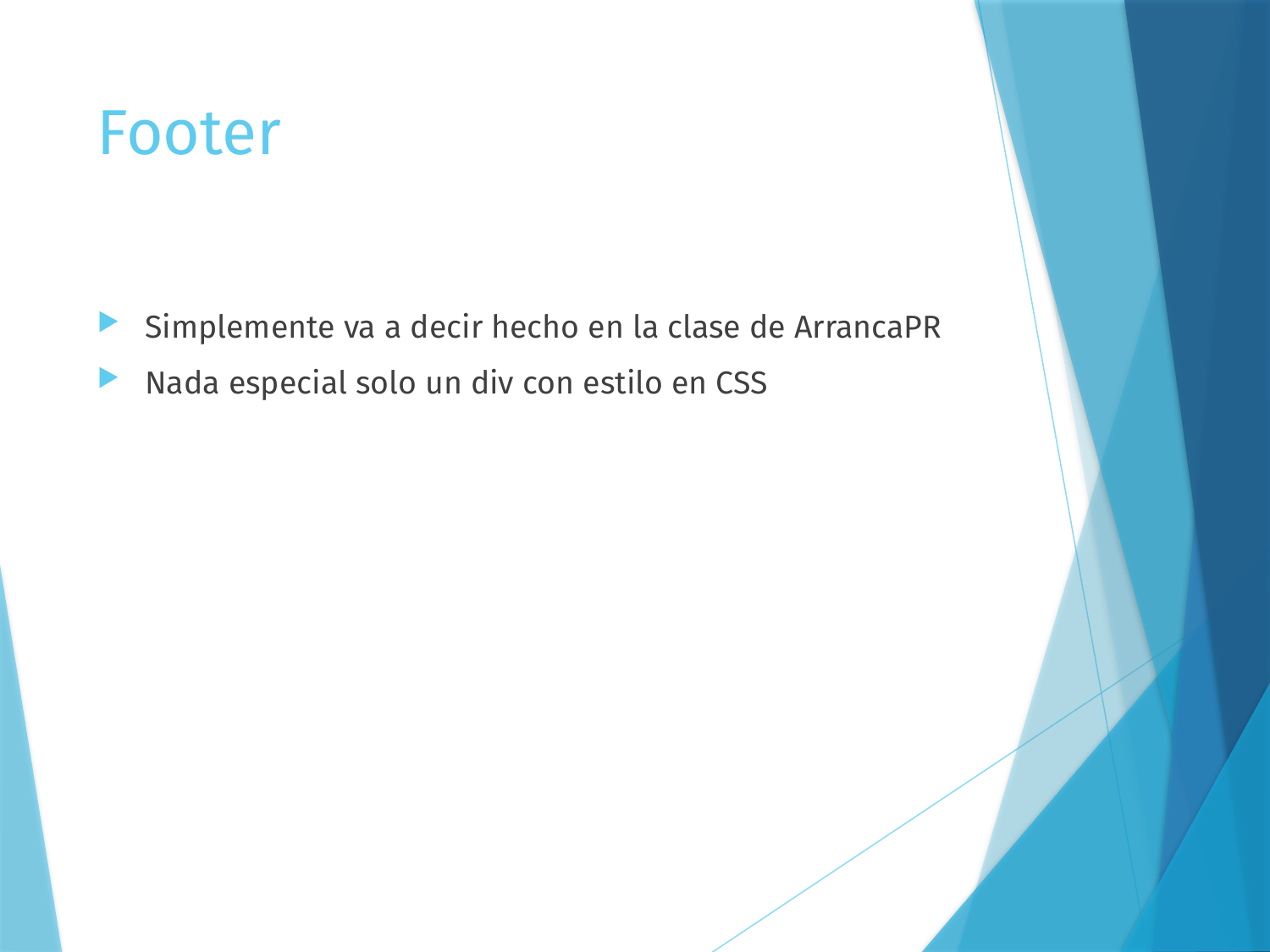

# Footer
Simplemente va a decir hecho en la clase de ArrancaPR
Nada especial solo un div con estilo en CSS